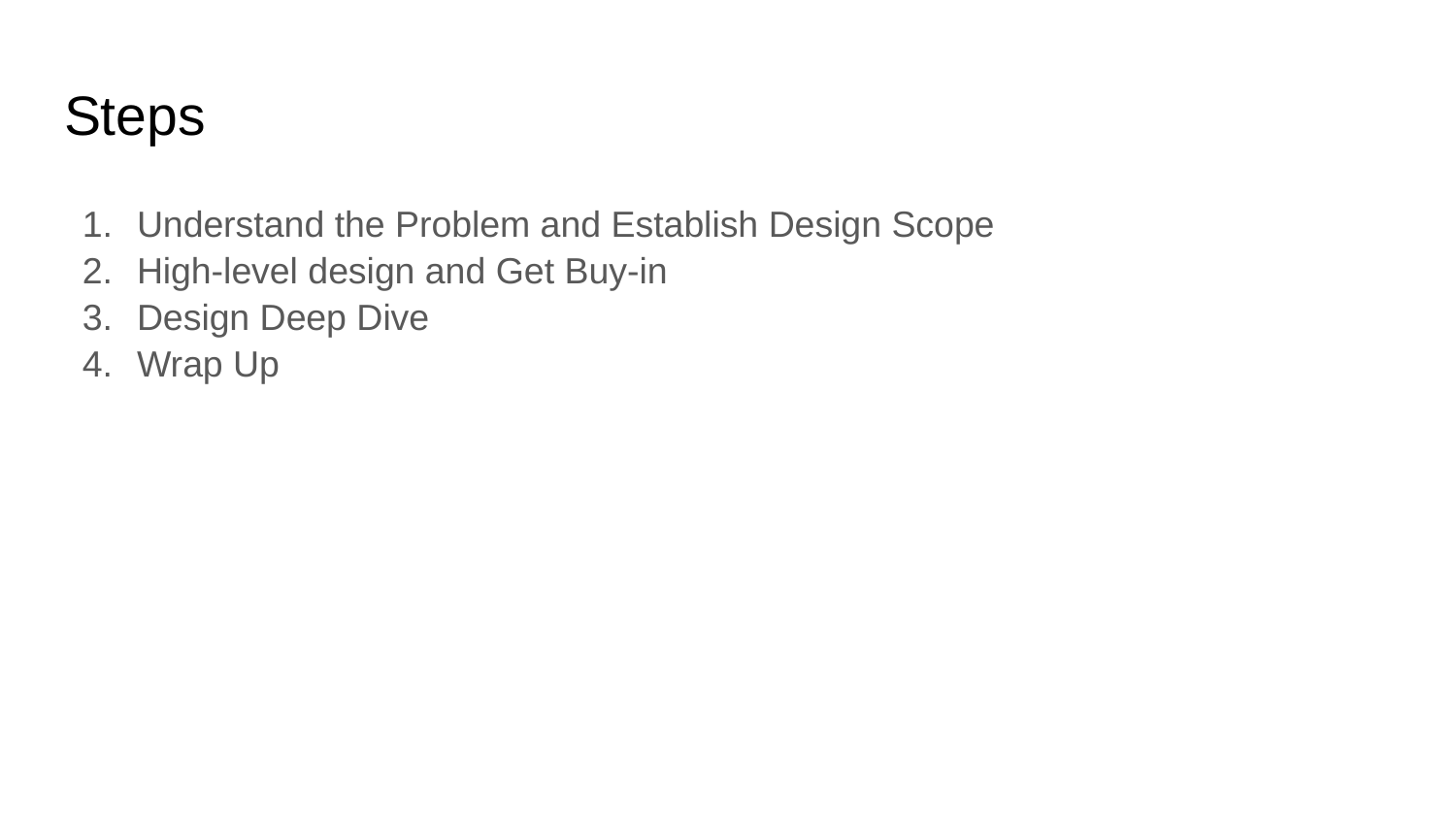

# Steps
Understand the Problem and Establish Design Scope
High-level design and Get Buy-in
Design Deep Dive
Wrap Up